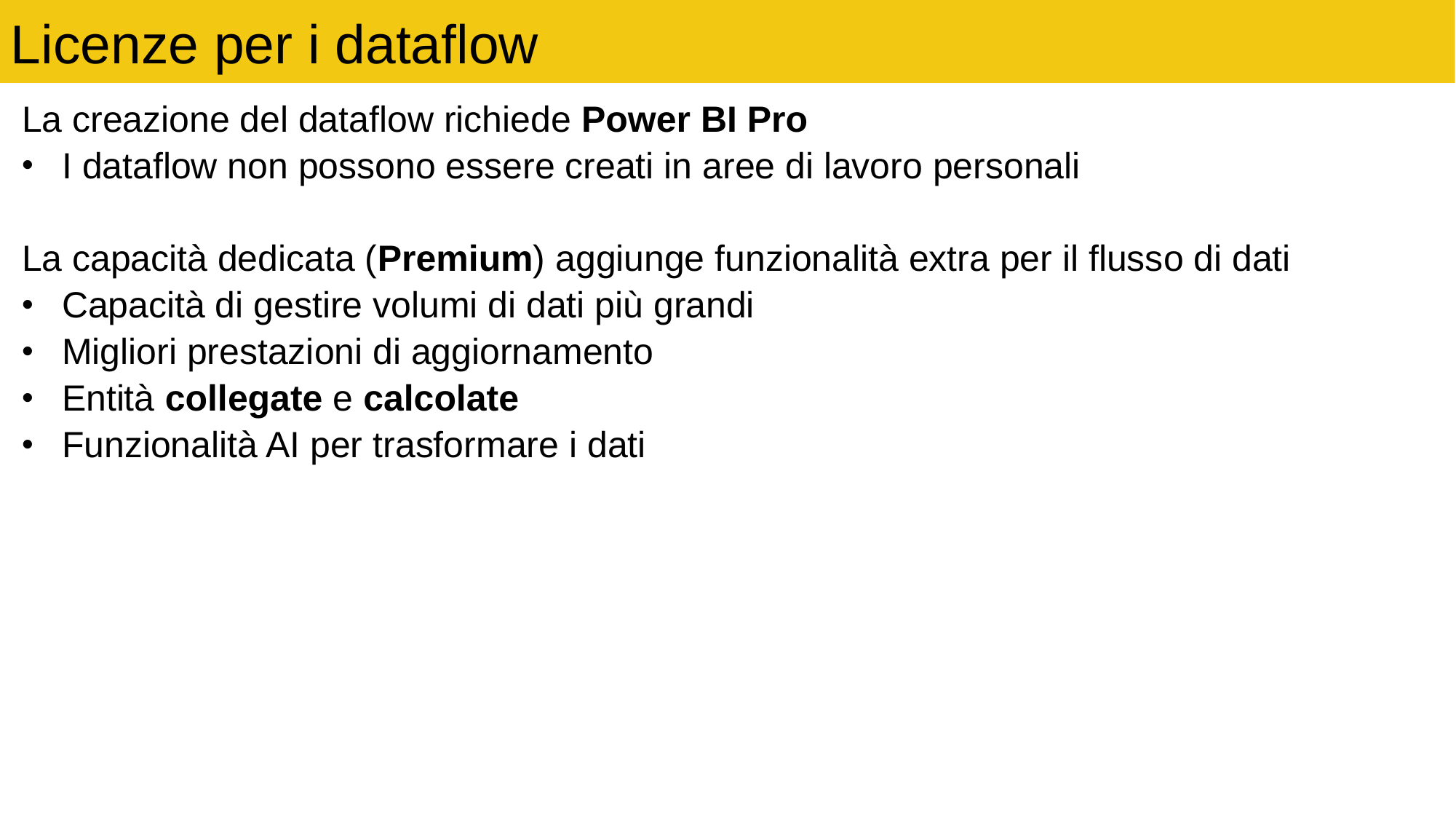

Licenze per i dataflow
La creazione del dataflow richiede Power BI Pro
I dataflow non possono essere creati in aree di lavoro personali

La capacità dedicata (Premium) aggiunge funzionalità extra per il flusso di dati
Capacità di gestire volumi di dati più grandi
Migliori prestazioni di aggiornamento
Entità collegate e calcolate
Funzionalità AI per trasformare i dati